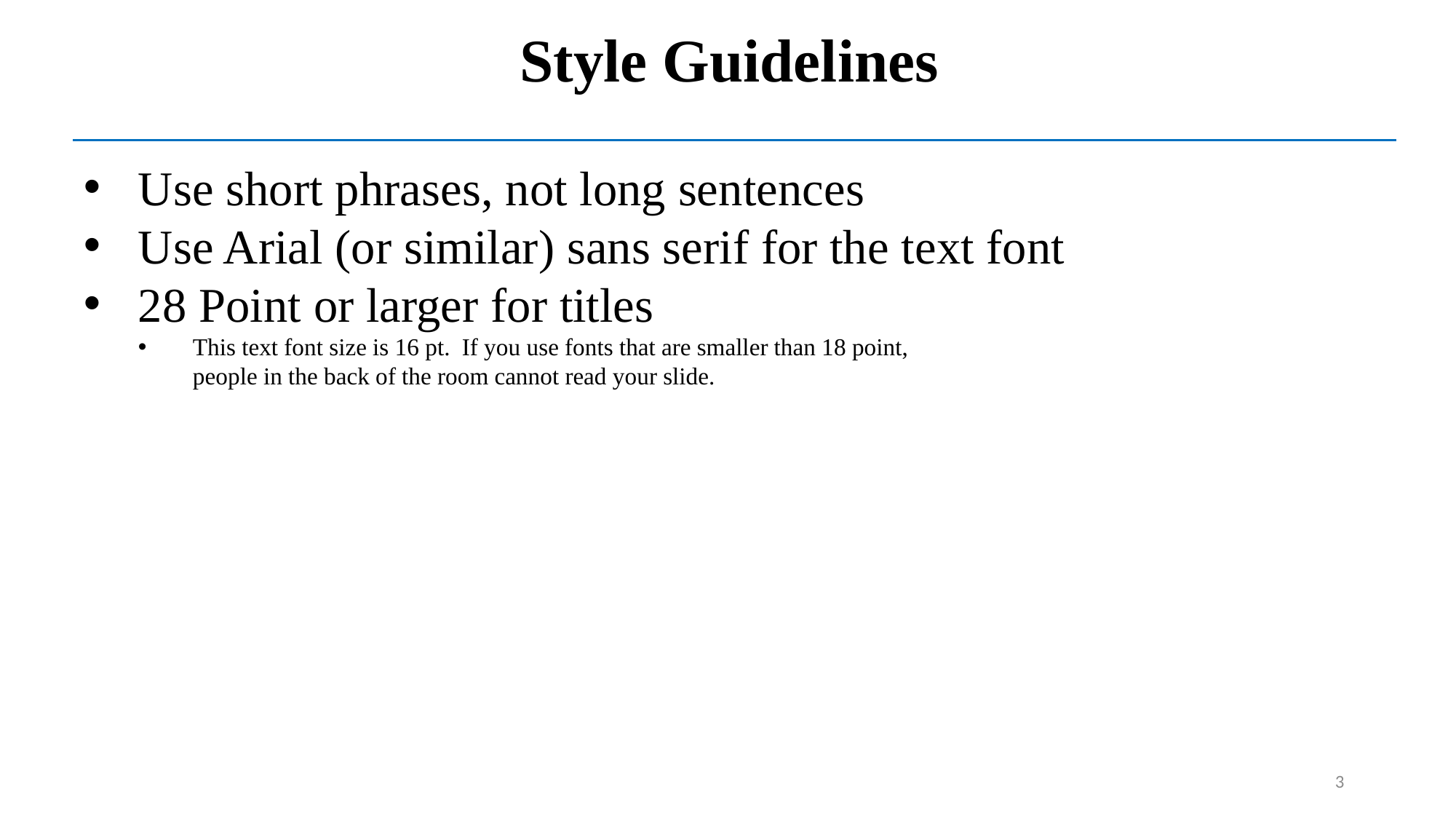

Style Guidelines
Use short phrases, not long sentences
Use Arial (or similar) sans serif for the text font
28 Point or larger for titles
This text font size is 16 pt.  If you use fonts that are smaller than 18 point,
people in the back of the room cannot read your slide.
3